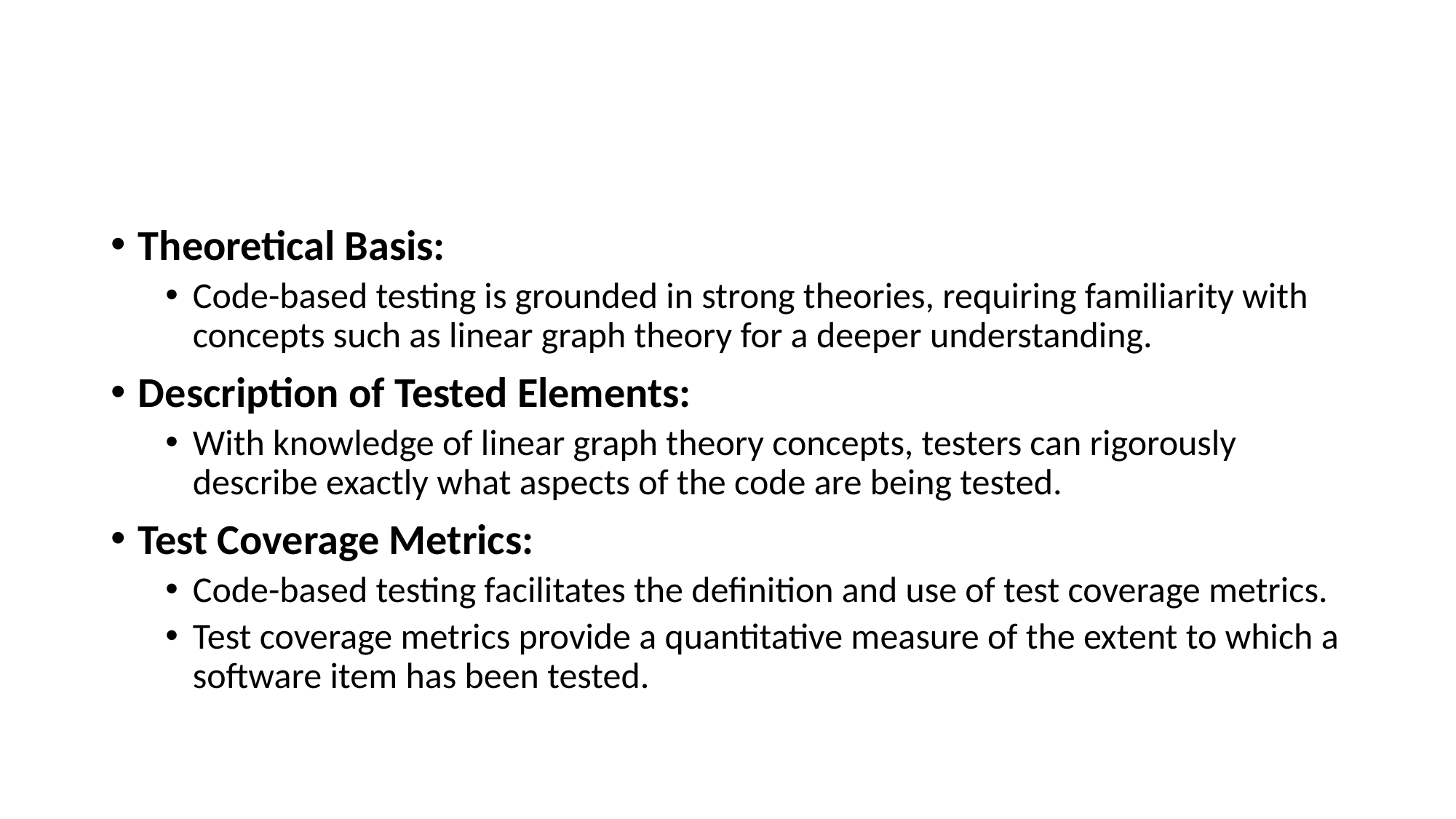

#
Theoretical Basis:
Code-based testing is grounded in strong theories, requiring familiarity with concepts such as linear graph theory for a deeper understanding.
Description of Tested Elements:
With knowledge of linear graph theory concepts, testers can rigorously describe exactly what aspects of the code are being tested.
Test Coverage Metrics:
Code-based testing facilitates the definition and use of test coverage metrics.
Test coverage metrics provide a quantitative measure of the extent to which a software item has been tested.